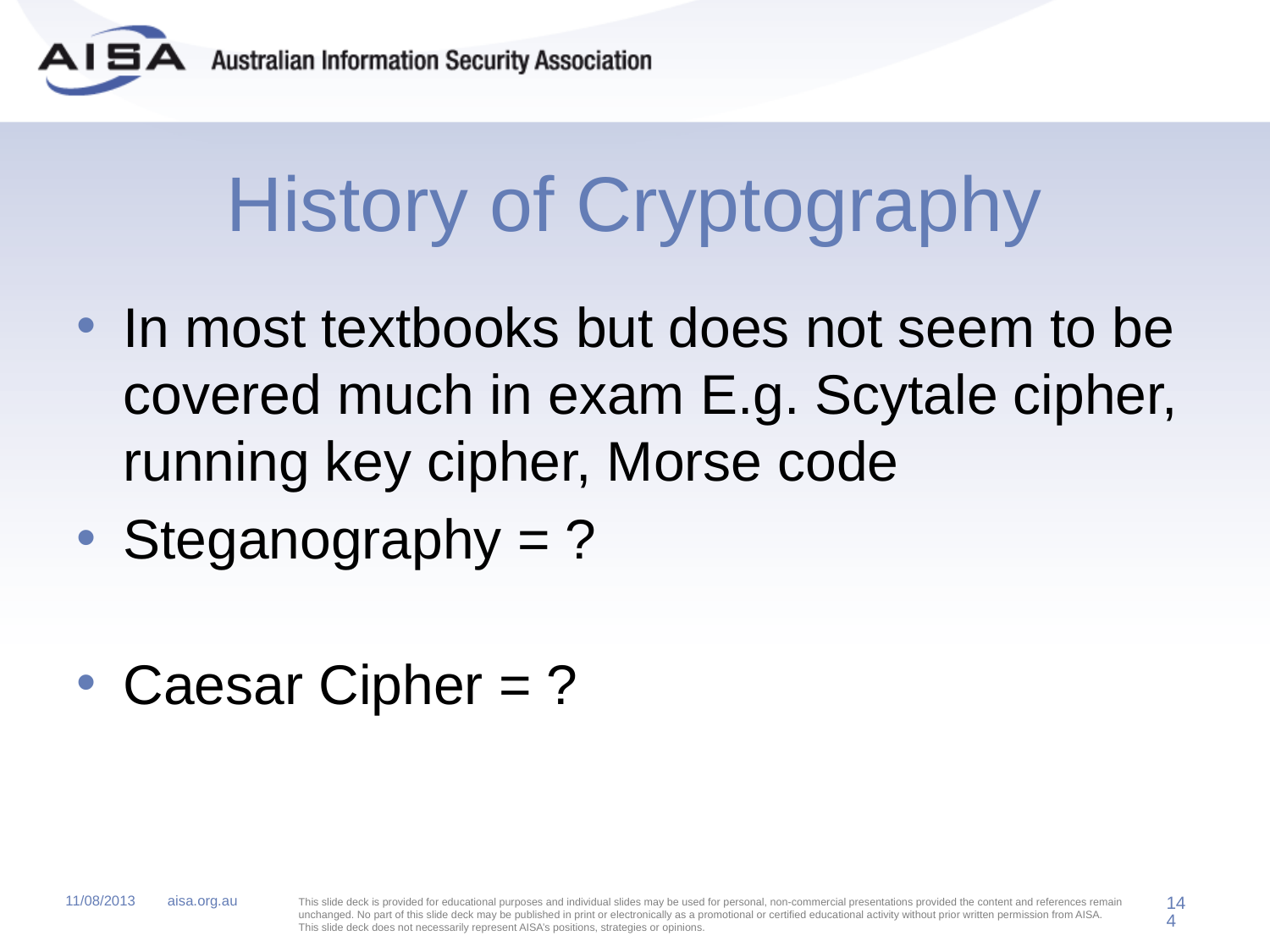

# History of Cryptography
In most textbooks but does not seem to be covered much in exam E.g. Scytale cipher, running key cipher, Morse code
Steganography = ?
Caesar Cipher = ?